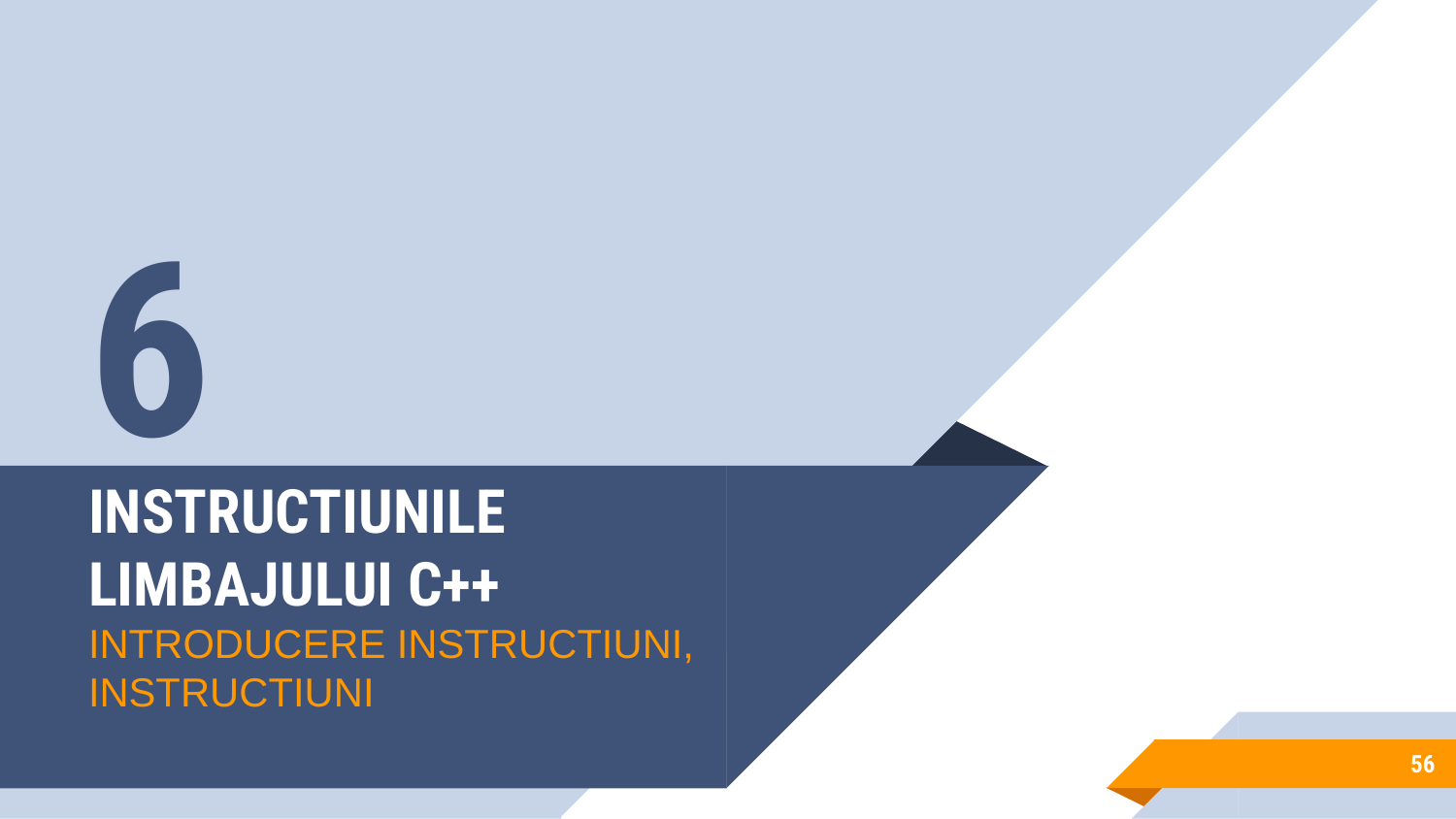

6
# INSTRUCTIUNILE LIMBAJULUI C++
INTRODUCERE INSTRUCTIUNI, INSTRUCTIUNI
56